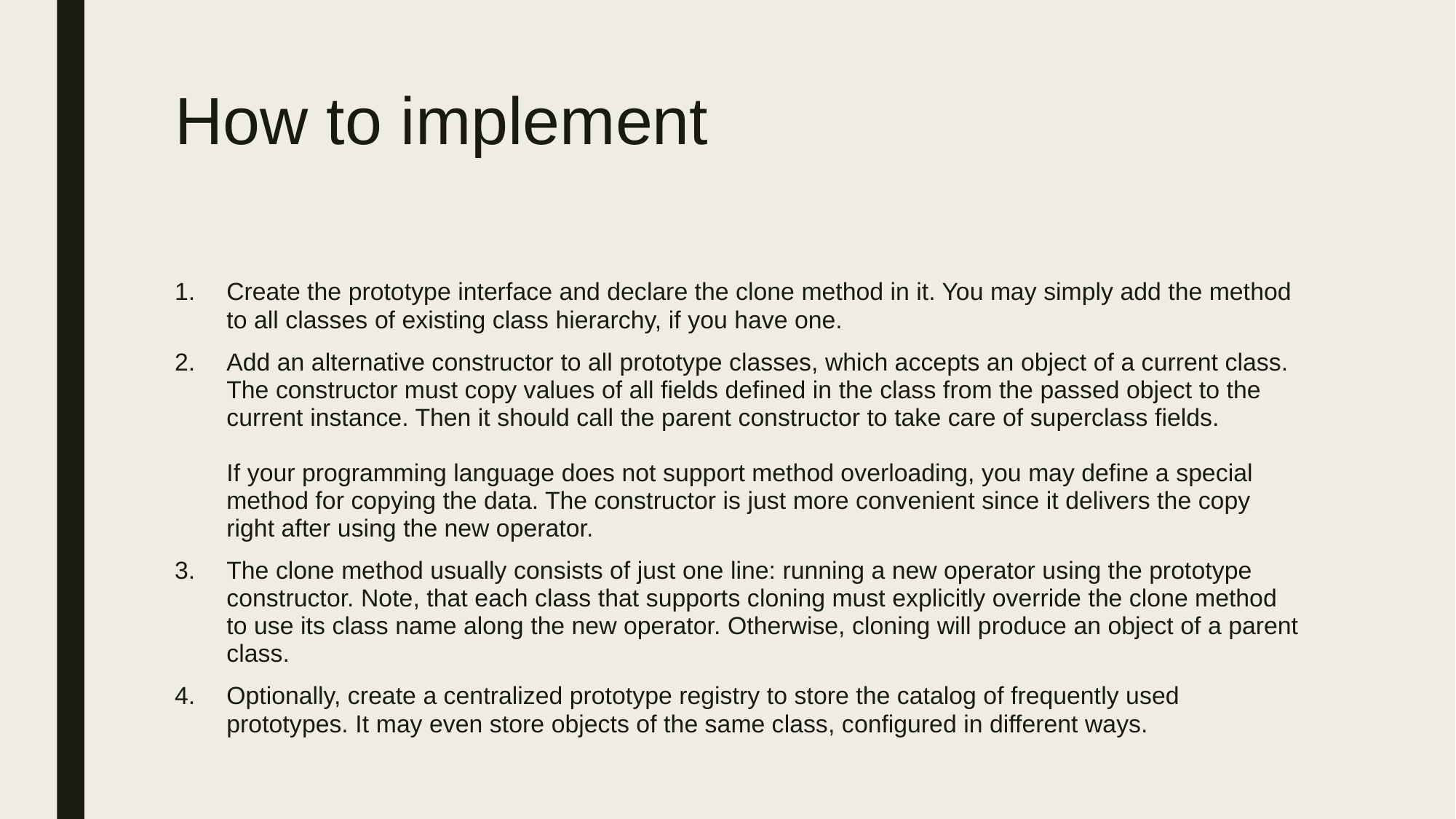

# How to implement
Create the prototype interface and declare the clone method in it. You may simply add the method to all classes of existing class hierarchy, if you have one.
Add an alternative constructor to all prototype classes, which accepts an object of a current class. The constructor must copy values of all fields defined in the class from the passed object to the current instance. Then it should call the parent constructor to take care of superclass fields.
If your programming language does not support method overloading, you may define a special method for copying the data. The constructor is just more convenient since it delivers the copy right after using the new operator.
The clone method usually consists of just one line: running a new operator using the prototype constructor. Note, that each class that supports cloning must explicitly override the clone method to use its class name along the new operator. Otherwise, cloning will produce an object of a parent class.
Optionally, create a centralized prototype registry to store the catalog of frequently used prototypes. It may even store objects of the same class, configured in different ways.